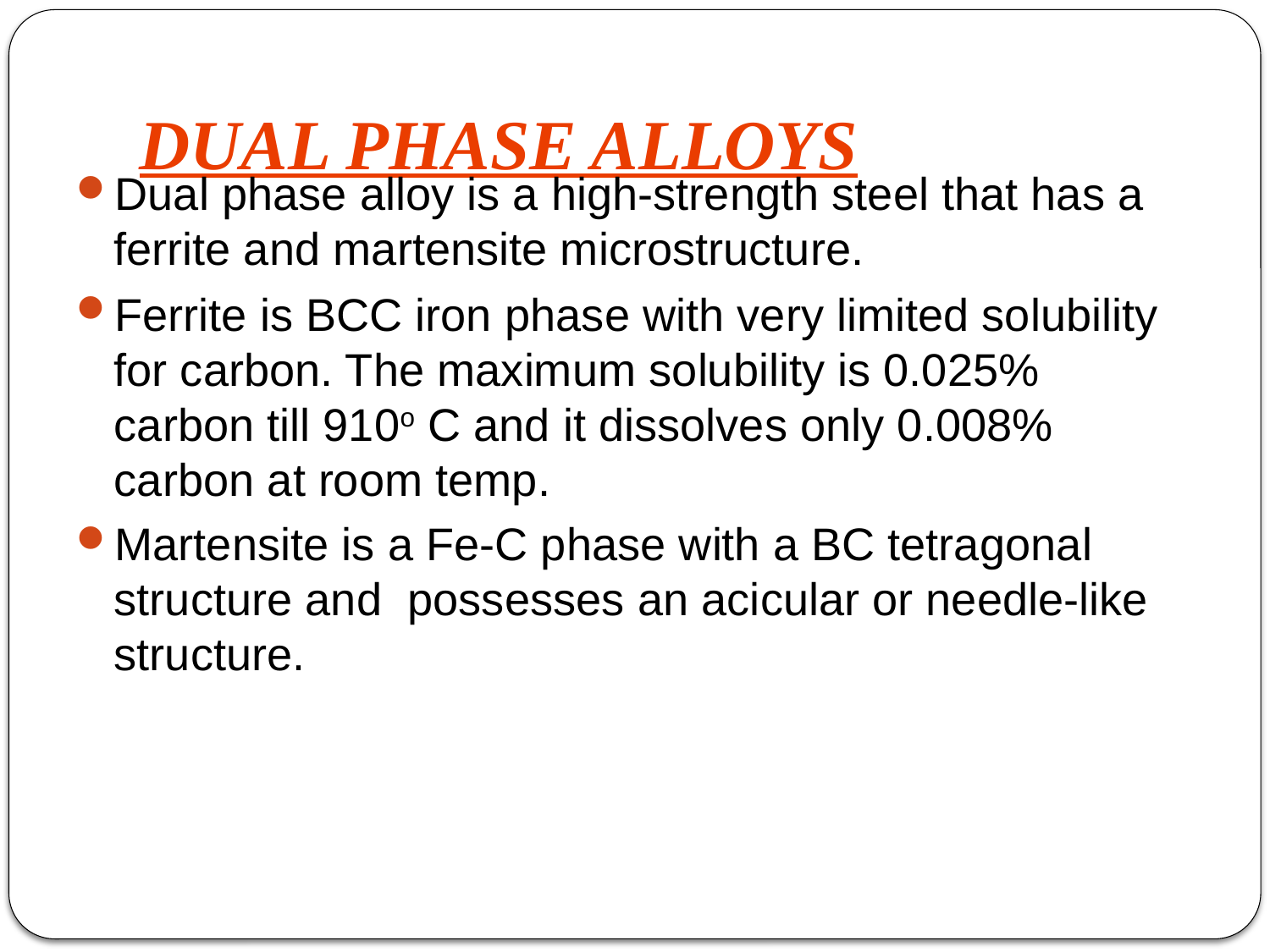

# DUAL PHASE ALLOYS
Dual phase alloy is a high-strength steel that has a ferrite and martensite microstructure.
Ferrite is BCC iron phase with very limited solubility for carbon. The maximum solubility is 0.025% carbon till 910o C and it dissolves only 0.008% carbon at room temp.
Martensite is a Fe-C phase with a BC tetragonal structure and  possesses an acicular or needle-like structure.